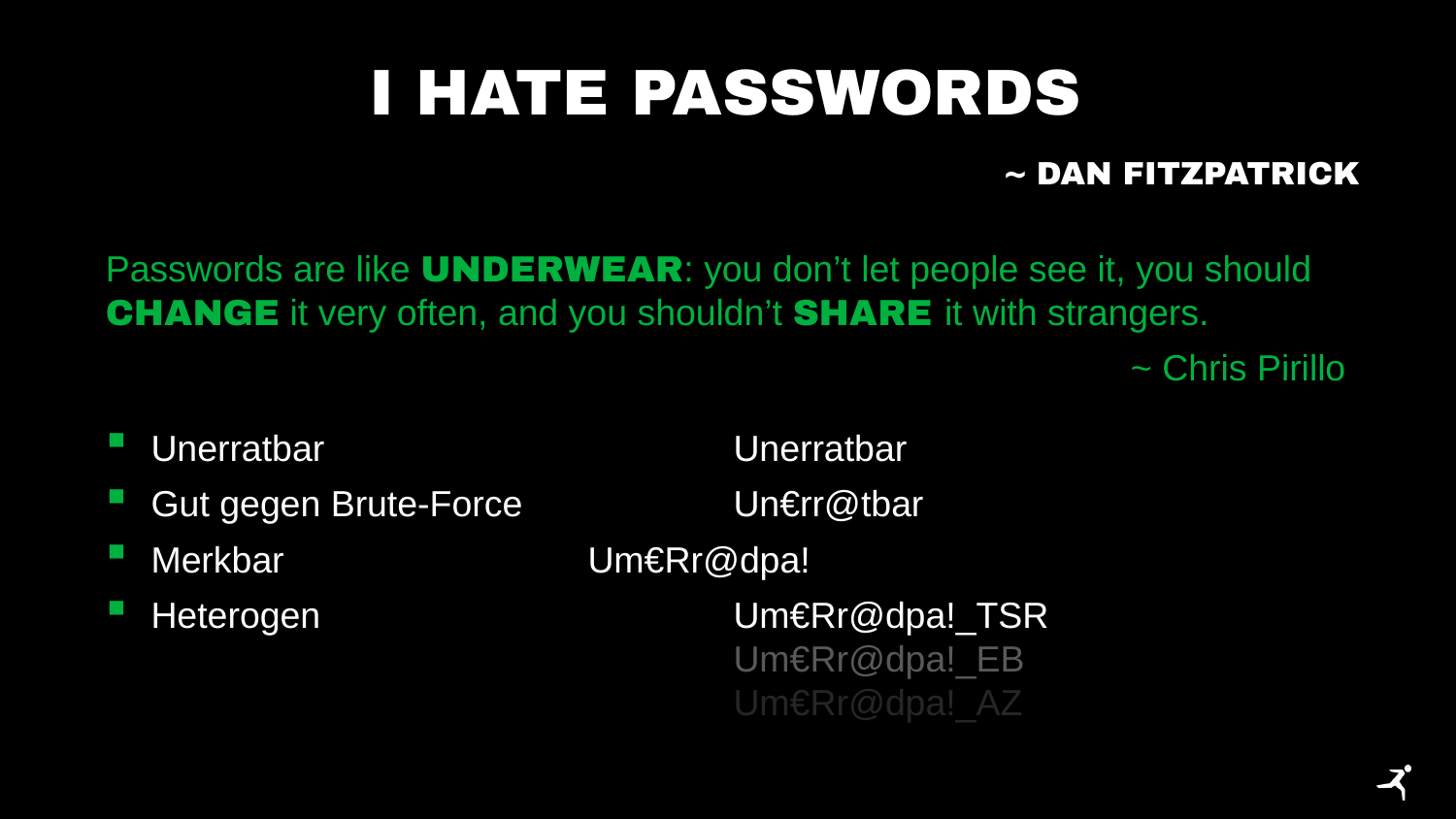

# I HATE passwords
~ DAN FITZPaTRICK
Passwords are like UNDERWEAR: you don’t let people see it, you should CHANGE it very often, and you shouldn’t SHARE it with strangers.
~ Chris Pirillo
Unerratbar			Unerratbar
Gut gegen Brute-Force		Un€rr@tbar
Merkbar			Um€Rr@dpa!
Heterogen			Um€Rr@dpa!_TSR
				Um€Rr@dpa!_EB
				Um€Rr@dpa!_AZ